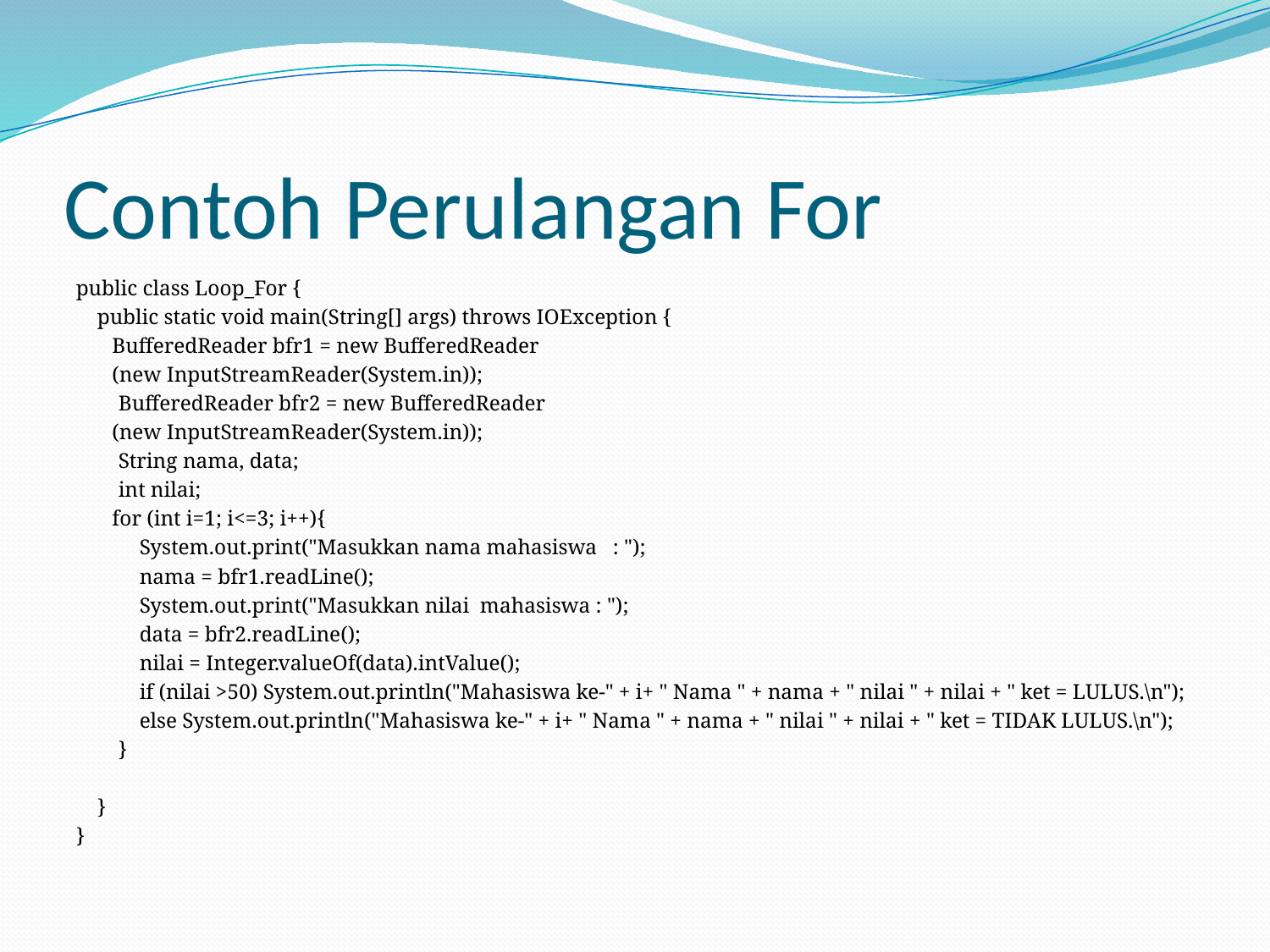

# Contoh Perulangan For
public class Loop_For {
    public static void main(String[] args) throws IOException {
	BufferedReader bfr1 = new BufferedReader
	(new InputStreamReader(System.in));
        BufferedReader bfr2 = new BufferedReader
	(new InputStreamReader(System.in));
        String nama, data;
        int nilai;
	for (int i=1; i<=3; i++){
            System.out.print("Masukkan nama mahasiswa   : ");
            nama = bfr1.readLine();
            System.out.print("Masukkan nilai  mahasiswa : ");
            data = bfr2.readLine();
            nilai = Integer.valueOf(data).intValue();
            if (nilai >50) System.out.println("Mahasiswa ke-" + i+ " Nama " + nama + " nilai " + nilai + " ket = LULUS.\n");
            else System.out.println("Mahasiswa ke-" + i+ " Nama " + nama + " nilai " + nilai + " ket = TIDAK LULUS.\n");
        }

    }
}